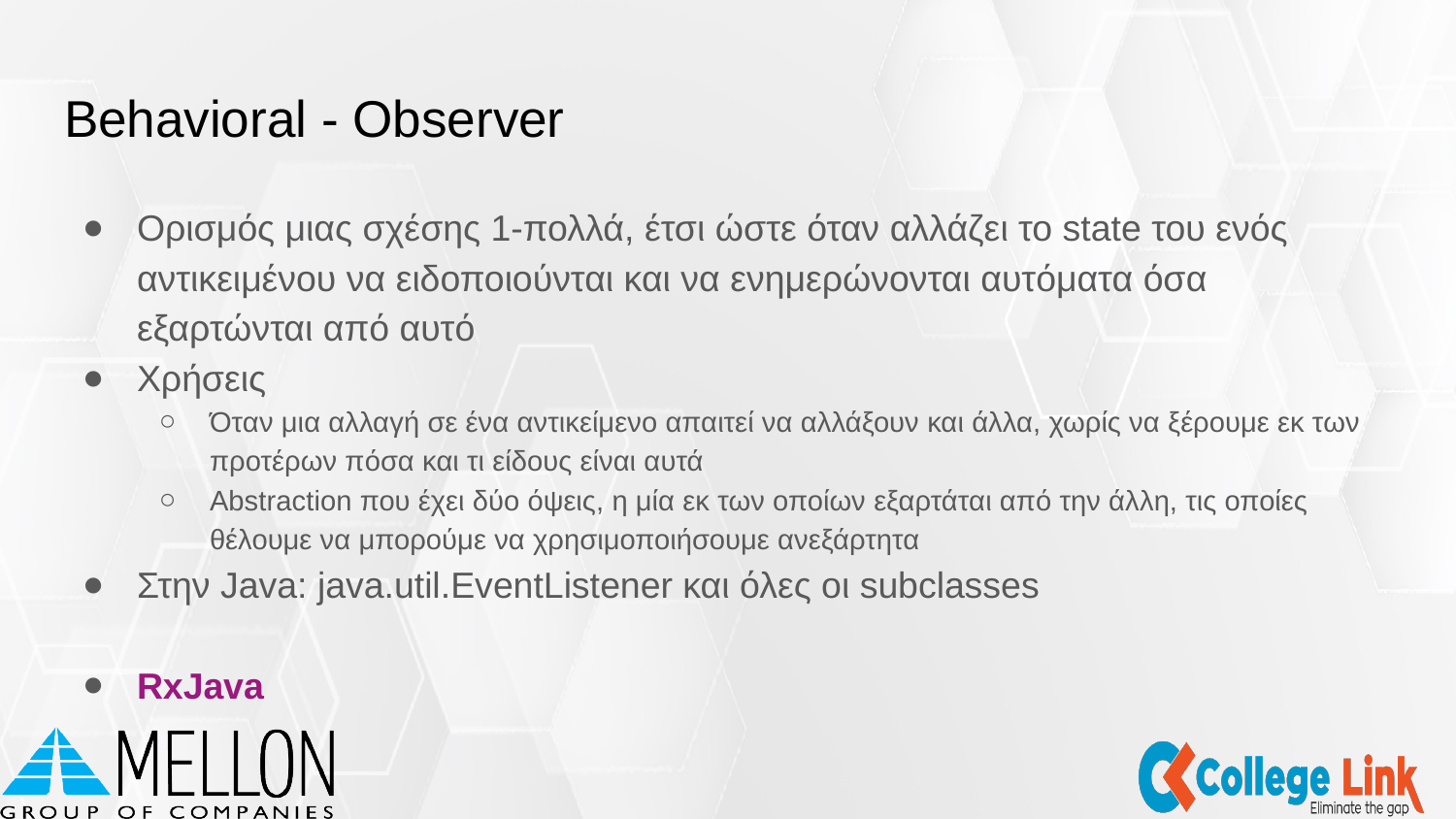

# Behavioral - Observer
Ορισμός μιας σχέσης 1-πολλά, έτσι ώστε όταν αλλάζει το state του ενός αντικειμένου να ειδοποιούνται και να ενημερώνονται αυτόματα όσα εξαρτώνται από αυτό
Χρήσεις
Όταν μια αλλαγή σε ένα αντικείμενο απαιτεί να αλλάξουν και άλλα, χωρίς να ξέρουμε εκ των προτέρων πόσα και τι είδους είναι αυτά
Abstraction που έχει δύο όψεις, η μία εκ των οποίων εξαρτάται από την άλλη, τις οποίες θέλουμε να μπορούμε να χρησιμοποιήσουμε ανεξάρτητα
Στην Java: java.util.EventListener και όλες οι subclasses

RxJava